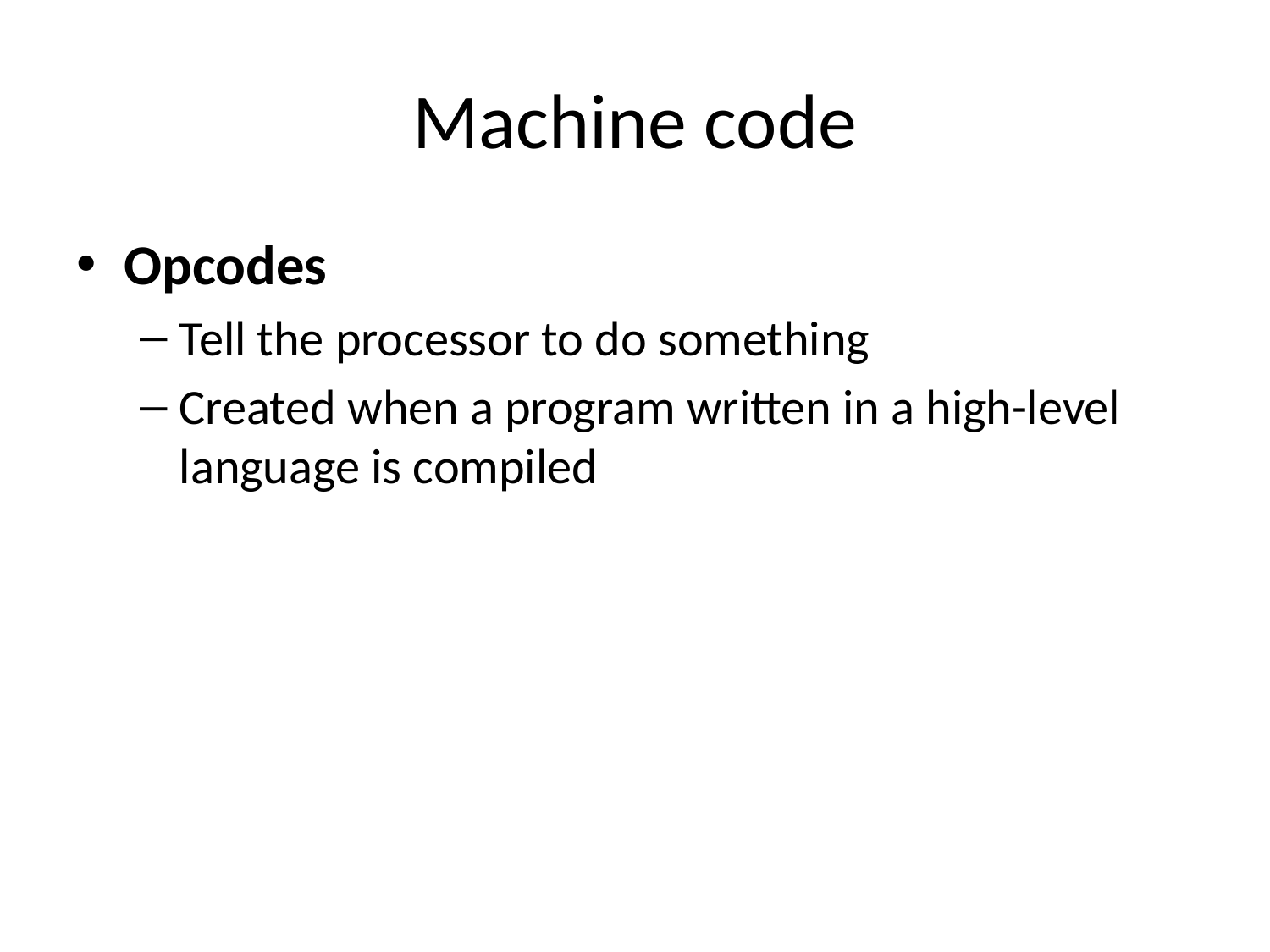

# Machine code
Opcodes
Tell the processor to do something
Created when a program written in a high-level language is compiled